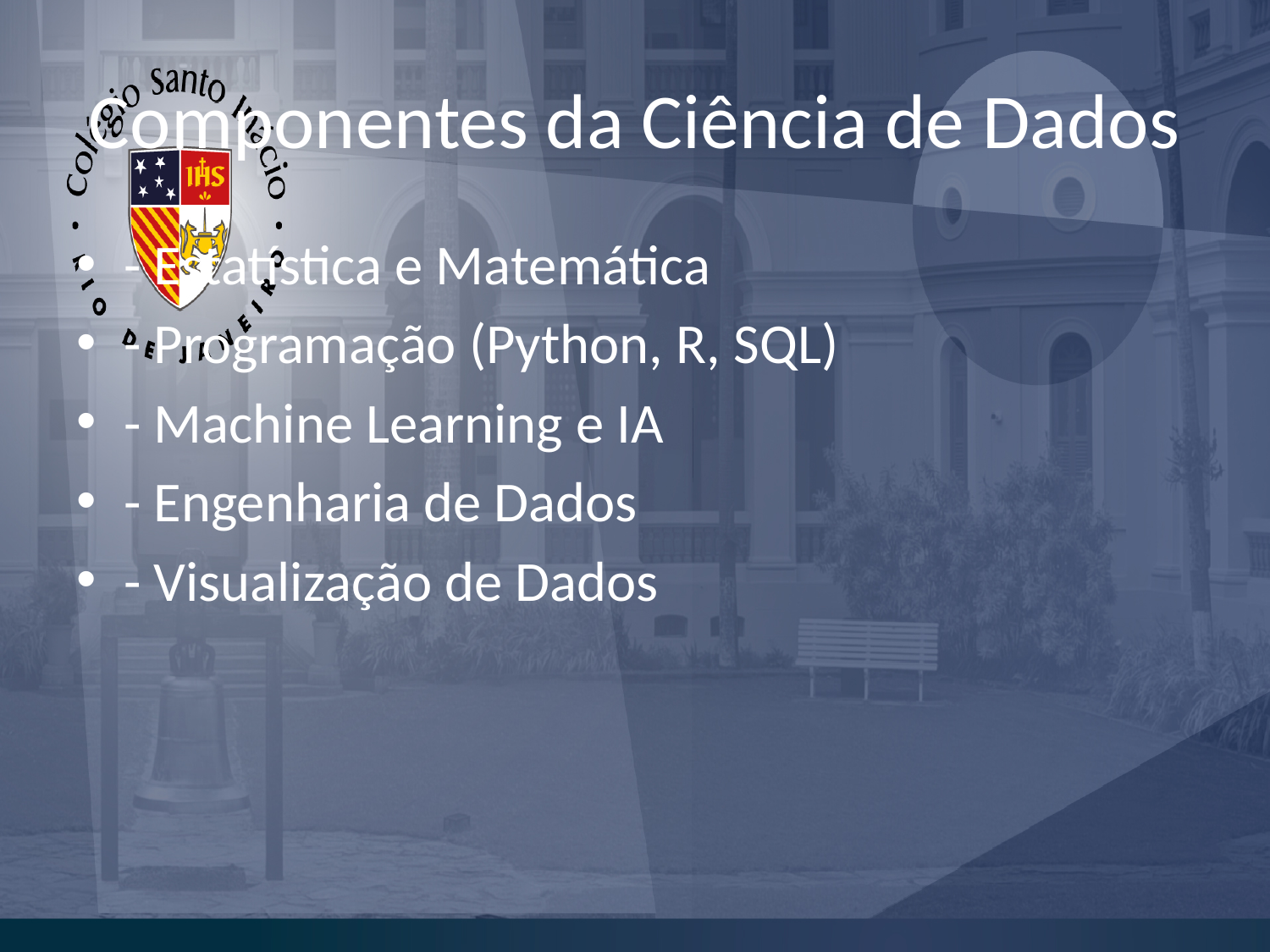

# Componentes da Ciência de Dados
- Estatística e Matemática
- Programação (Python, R, SQL)
- Machine Learning e IA
- Engenharia de Dados
- Visualização de Dados